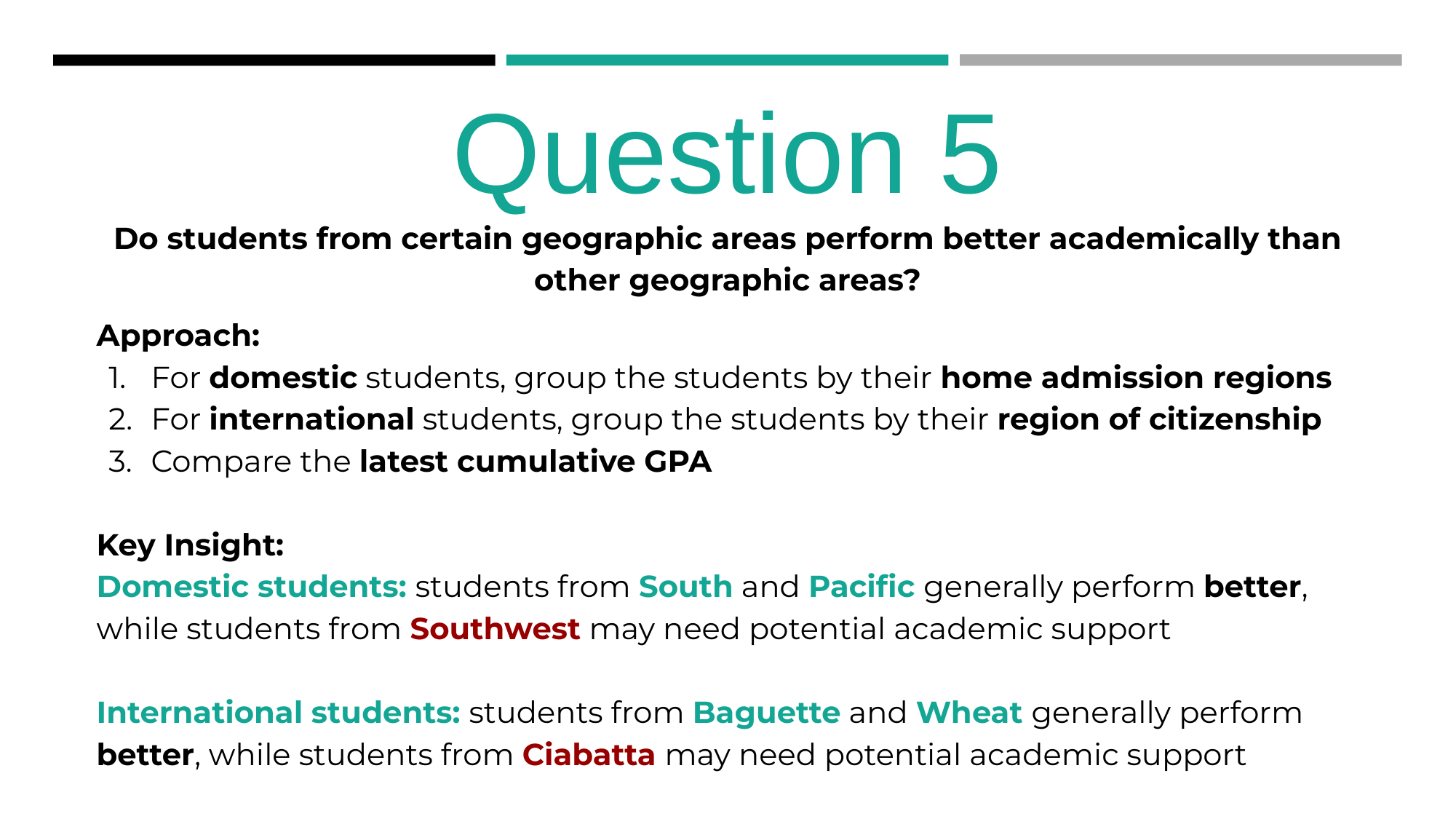

Question 5
Do students from certain geographic areas perform better academically than other geographic areas?
Approach:
For domestic students, group the students by their home admission regions
For international students, group the students by their region of citizenship
Compare the latest cumulative GPA

Key Insight:
Domestic students: students from South and Pacific generally perform better, while students from Southwest may need potential academic support

International students: students from Baguette and Wheat generally perform better, while students from Ciabatta may need potential academic support